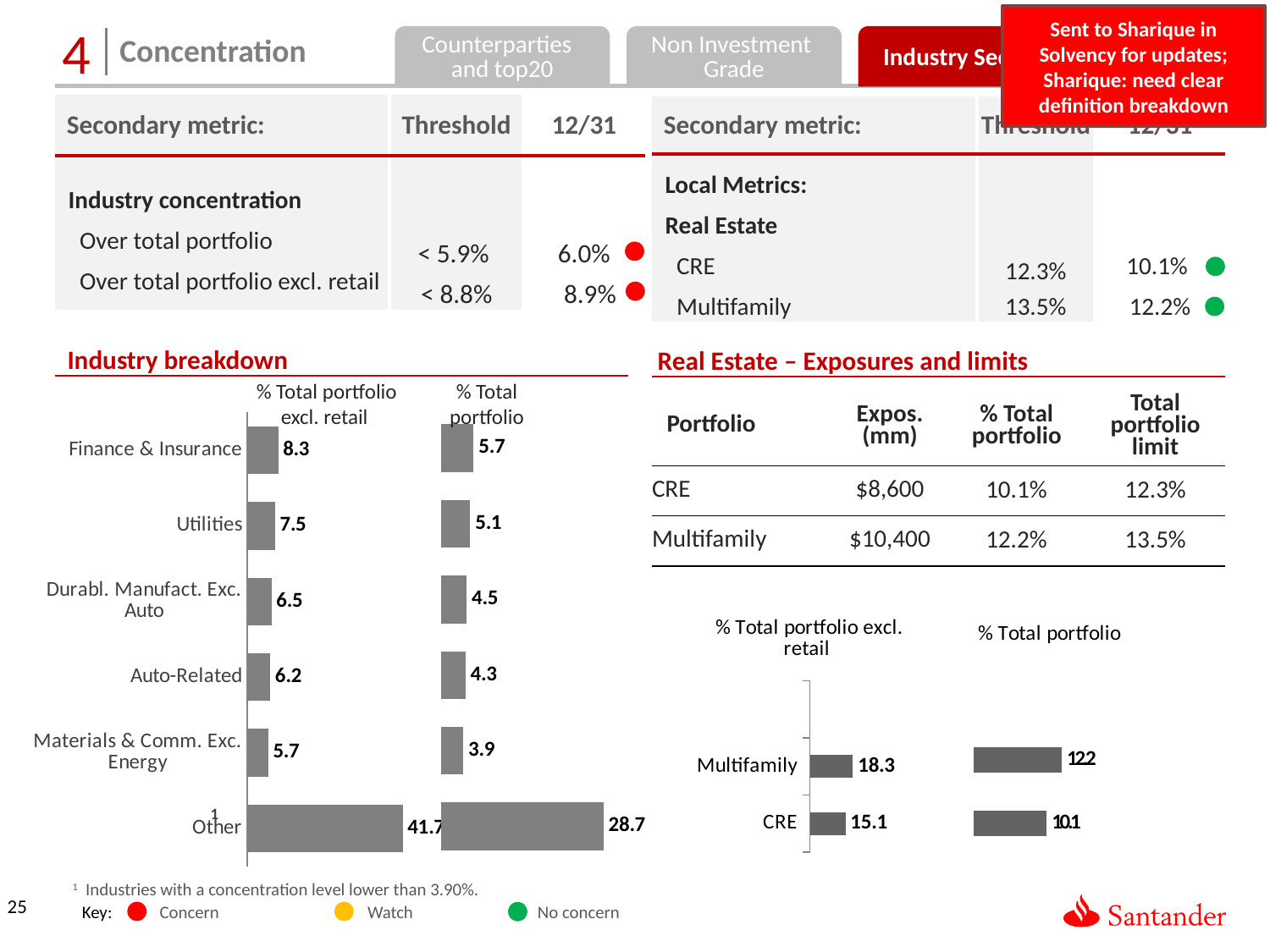

Sent to Sharique in Solvency for updates; Sharique: need clear definition breakdown
Counterparties
and top20
Non Investment
Grade
Industry Sectors
4
Concentration
| Secondary metric: | Threshold | 12/31 |
| --- | --- | --- |
| Industry concentration Over total portfolio Over total portfolio excl. retail | < 5.9% < 8.8% | 6.0% 8.9% |
| Secondary metric: | Threshold | 12/31 |
| --- | --- | --- |
| Local Metrics: Real Estate CRE Multifamily | 12.3% 13.5% | 10.1% 12.2% |

Industry breakdown
Real Estate – Exposures and limits
% Total portfolio excl. retail
% Total portfolio
| Portfolio | Expos. (mm) | % Total portfolio | Total portfolio limit |
| --- | --- | --- | --- |
| CRE | $8,600 | 10.1% | 12.3% |
| Multifamily | $10,400 | 12.2% | 13.5% |

### Chart

| Category | Series 1 |
|---|---|
| Others | 28.74 |
| Materials & Commodities Exc. Energy | 3.9 |
| Auto-related | 4.27 |
| Durables Manufacturing Exc. Auto | 4.5 |
| Utilities | 5.13 |
| Finance & Insurance | 5.74 |

### Chart

| Category | Series 1 |
|---|---|
| Finance & Insurance | 8.32946601254465 |
| Utilities | 7.45011364601682 |
| Durabl. Manufact. Exc. Auto | 6.53106646033288 |
| Auto-Related | 6.20544045239781 |
| Materials & Comm. Exc. Energy | 5.66171313073111 |
| Other | 41.7451126170917 |

### Chart: % Total portfolio

| Category | Column1 |
|---|---|
|  | 10.1 |
|  | 12.2 |

### Chart: % Total portfolio excl. retail

| Category | Series 1 |
|---|---|
| CRE | 15.1 |
| Multifamily | 18.3 |
1
1  Industries with a concentration level lower than 3.90%.
Key:	 Concern                                     Watch                               No concern